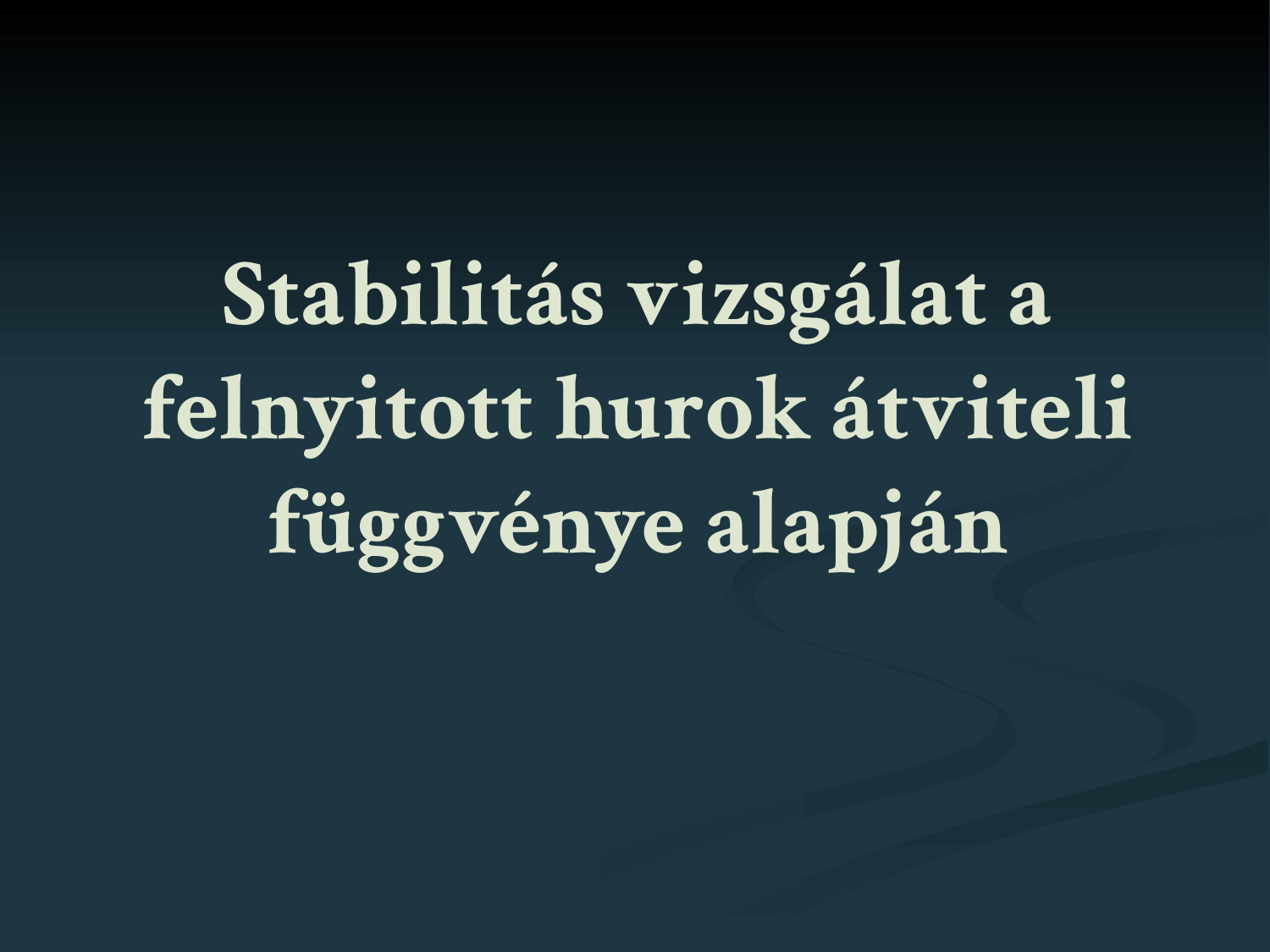

Stabilitás vizsgálat a felnyitott hurok átviteli függvénye alapján